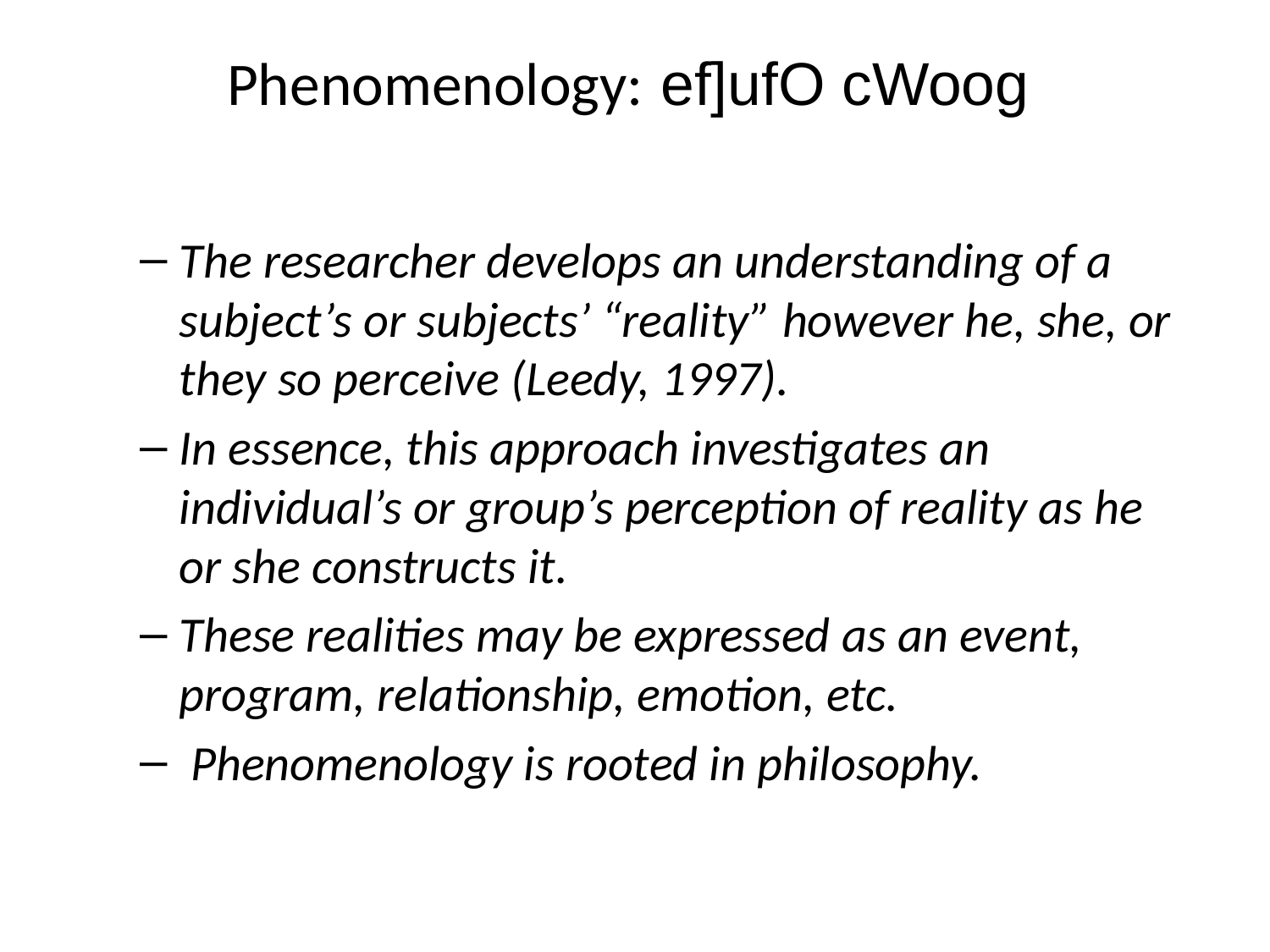

# Phenomenology: ef]ufO cWoog
The researcher develops an understanding of a subject’s or subjects’ “reality” however he, she, or they so perceive (Leedy, 1997).
In essence, this approach investigates an individual’s or group’s perception of reality as he or she constructs it.
These realities may be expressed as an event, program, relationship, emotion, etc.
 Phenomenology is rooted in philosophy.